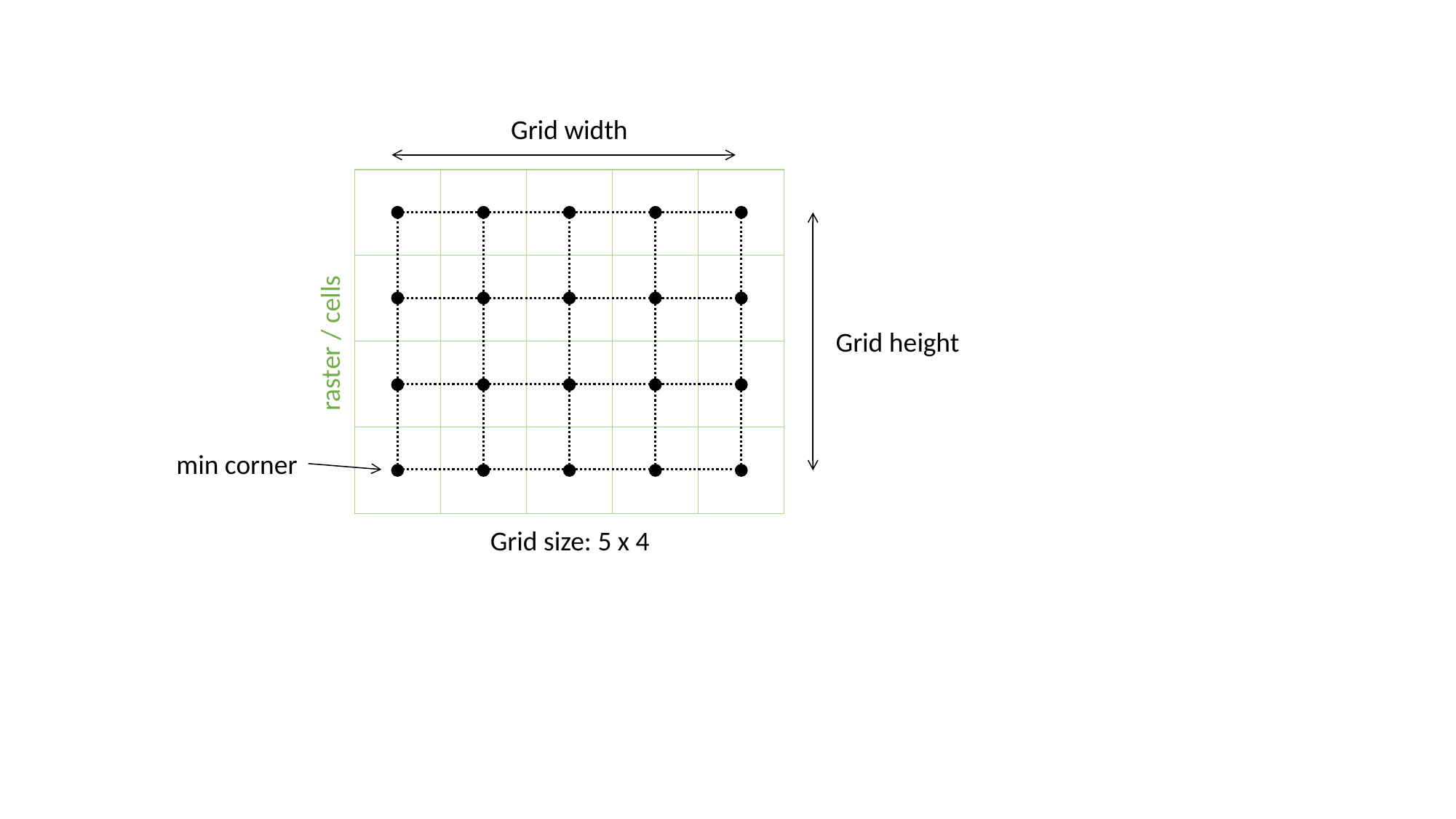

Grid width

Grid height
raster / cells

min corner

Grid size: 5 x 4